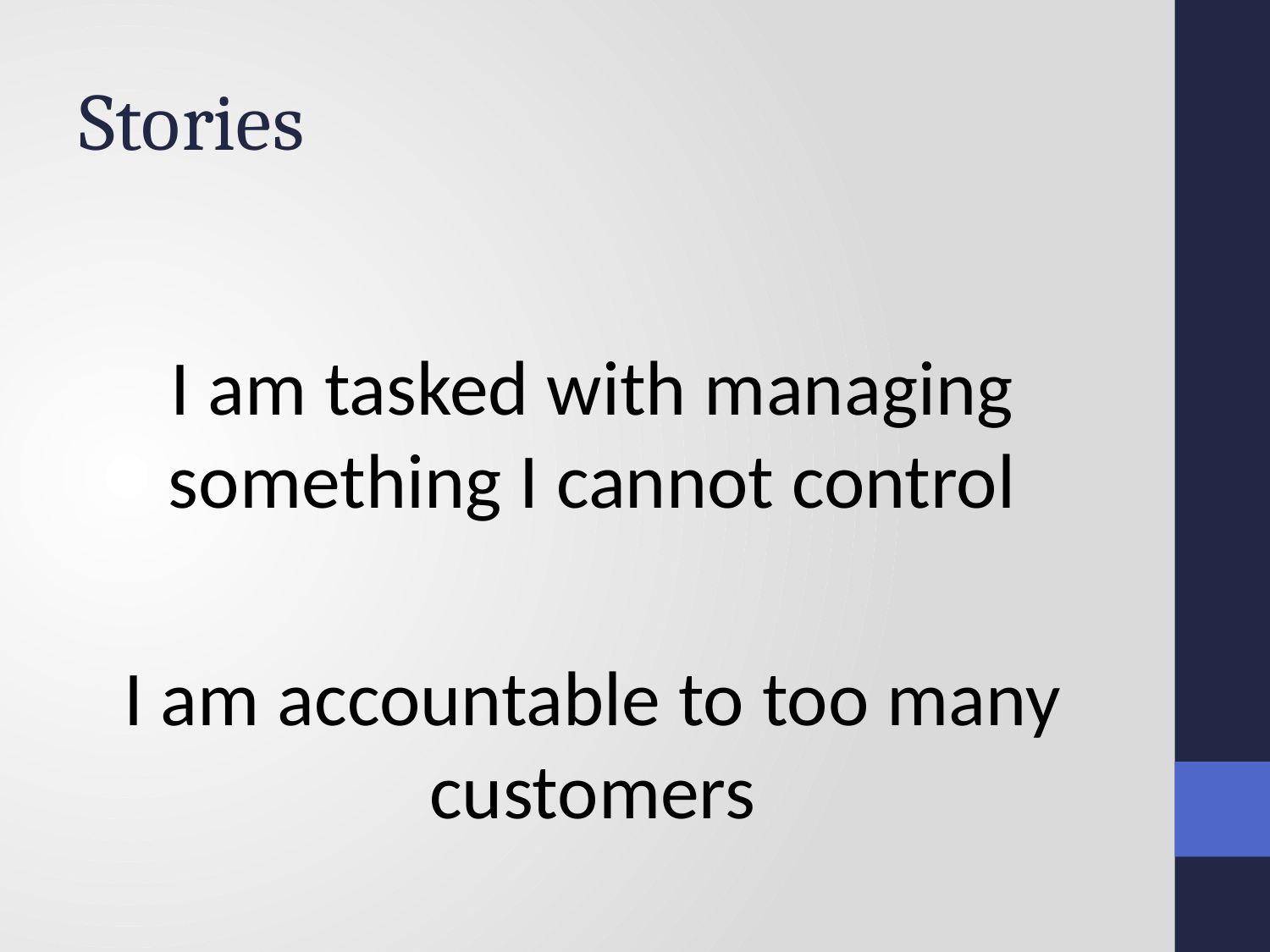

# Stories

I am tasked with managing something I cannot control

I am accountable to too many customers